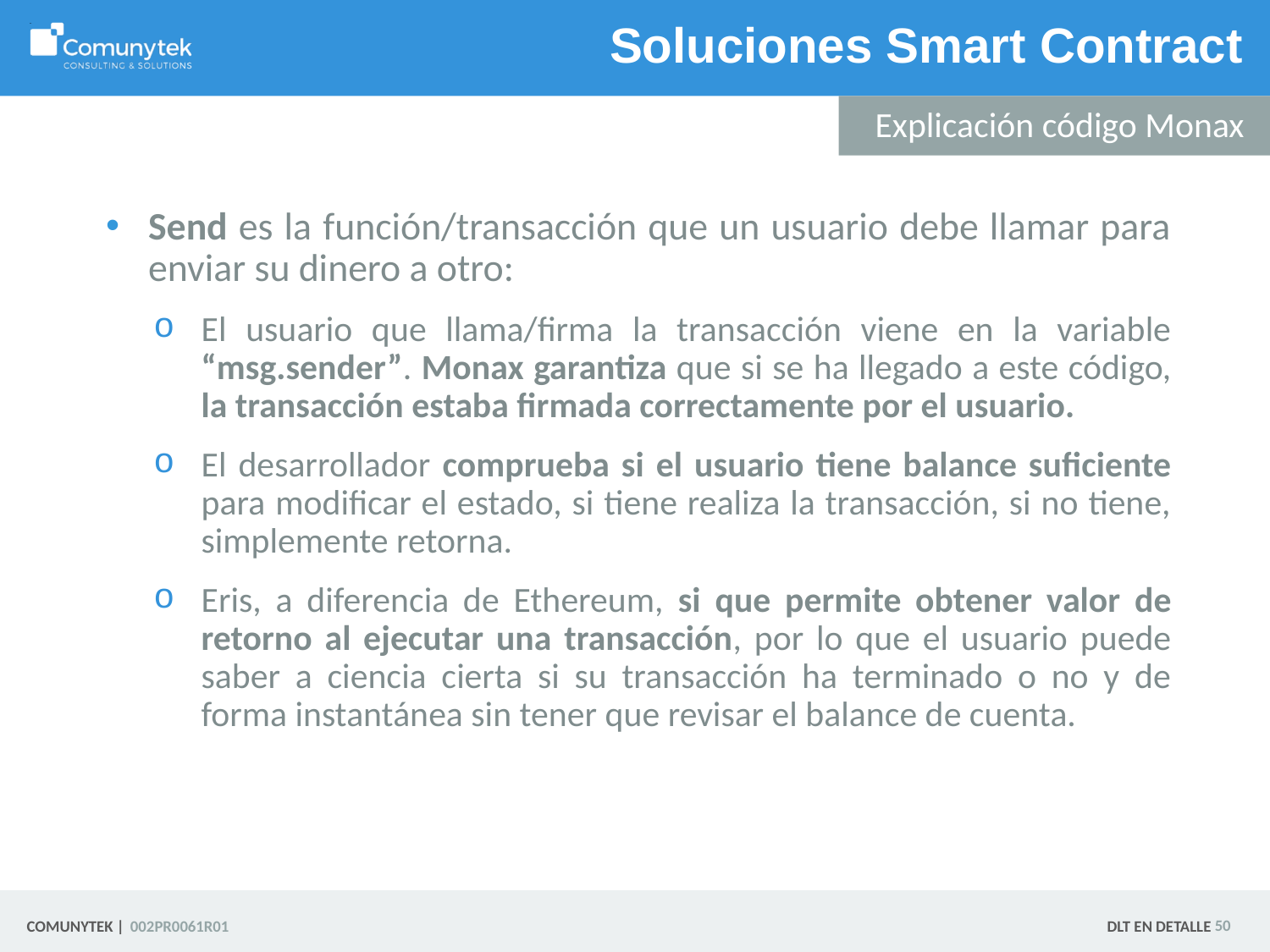

# Soluciones Smart Contract
Explicación código Monax
Send es la función/transacción que un usuario debe llamar para enviar su dinero a otro:
El usuario que llama/firma la transacción viene en la variable “msg.sender”. Monax garantiza que si se ha llegado a este código, la transacción estaba firmada correctamente por el usuario.
El desarrollador comprueba si el usuario tiene balance suficiente para modificar el estado, si tiene realiza la transacción, si no tiene, simplemente retorna.
Eris, a diferencia de Ethereum, si que permite obtener valor de retorno al ejecutar una transacción, por lo que el usuario puede saber a ciencia cierta si su transacción ha terminado o no y de forma instantánea sin tener que revisar el balance de cuenta.

 50